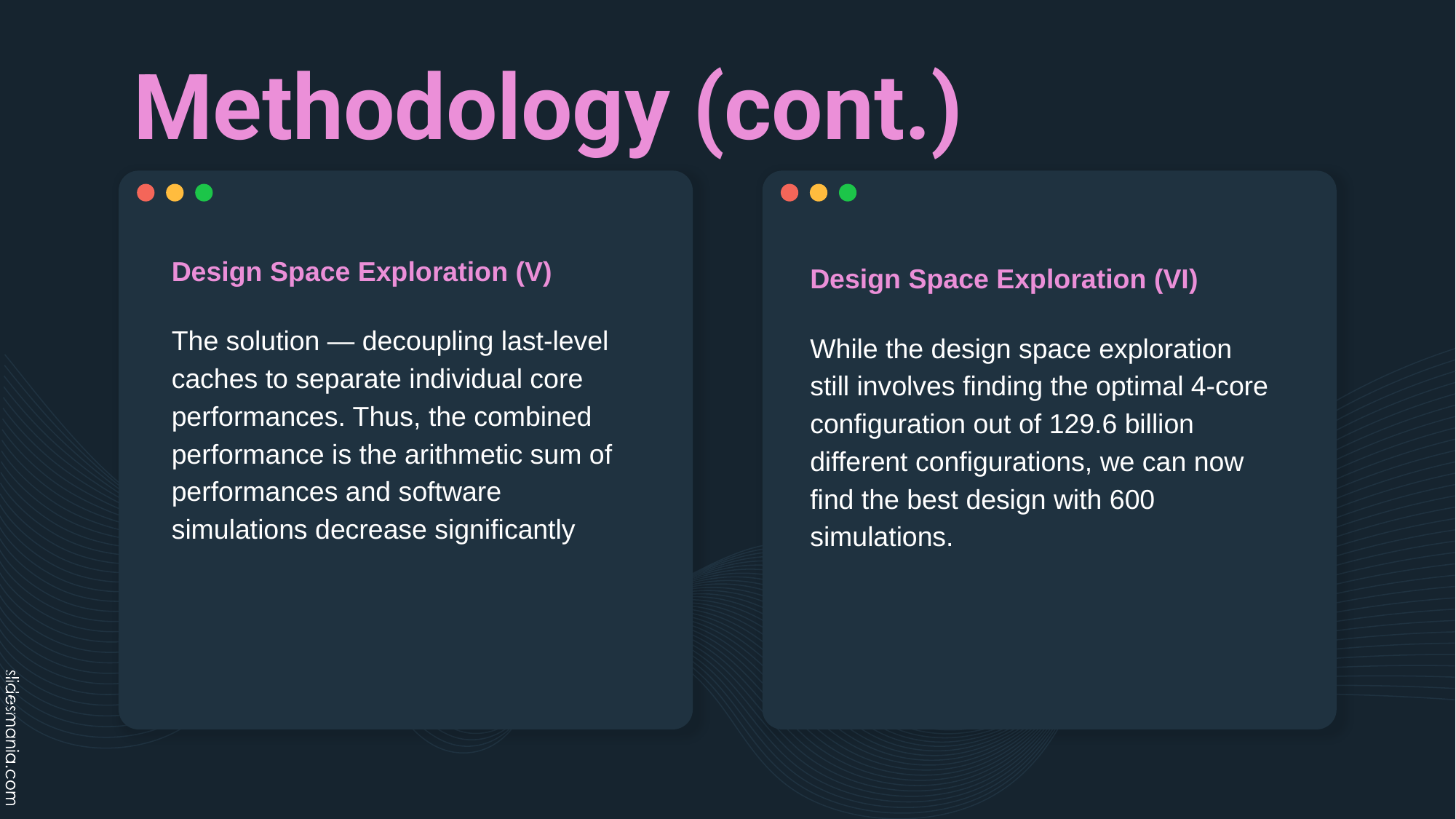

# Methodology (cont.)
Design Space Exploration (V)
The solution — decoupling last-level caches to separate individual core performances. Thus, the combined performance is the arithmetic sum of performances and software simulations decrease significantly

Design Space Exploration (VI)
While the design space exploration still involves finding the optimal 4-core configuration out of 129.6 billion different configurations, we can now find the best design with 600 simulations.